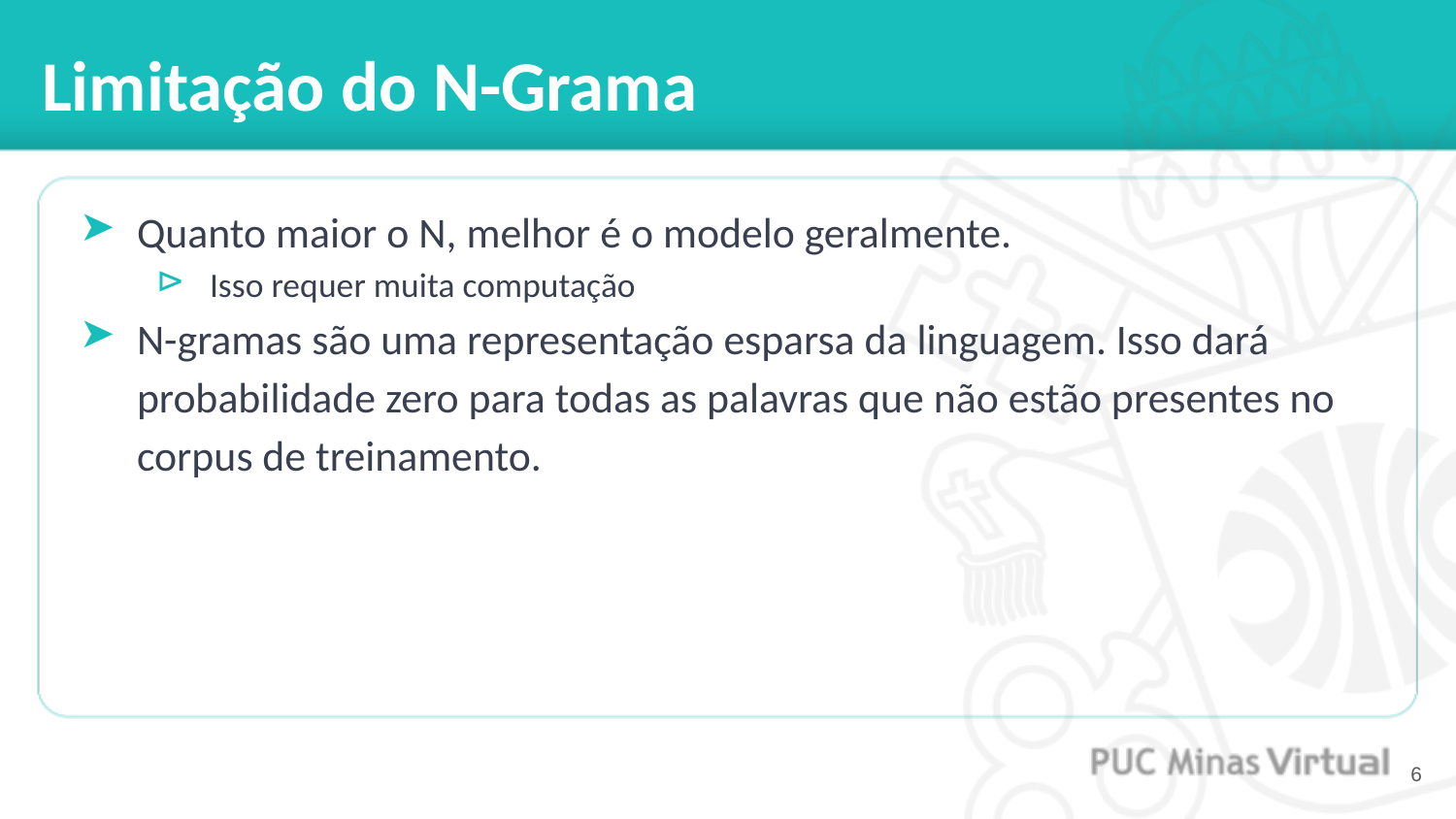

# Limitação do N-Grama
Quanto maior o N, melhor é o modelo geralmente.
Isso requer muita computação
N-gramas são uma representação esparsa da linguagem. Isso dará probabilidade zero para todas as palavras que não estão presentes no corpus de treinamento.

6